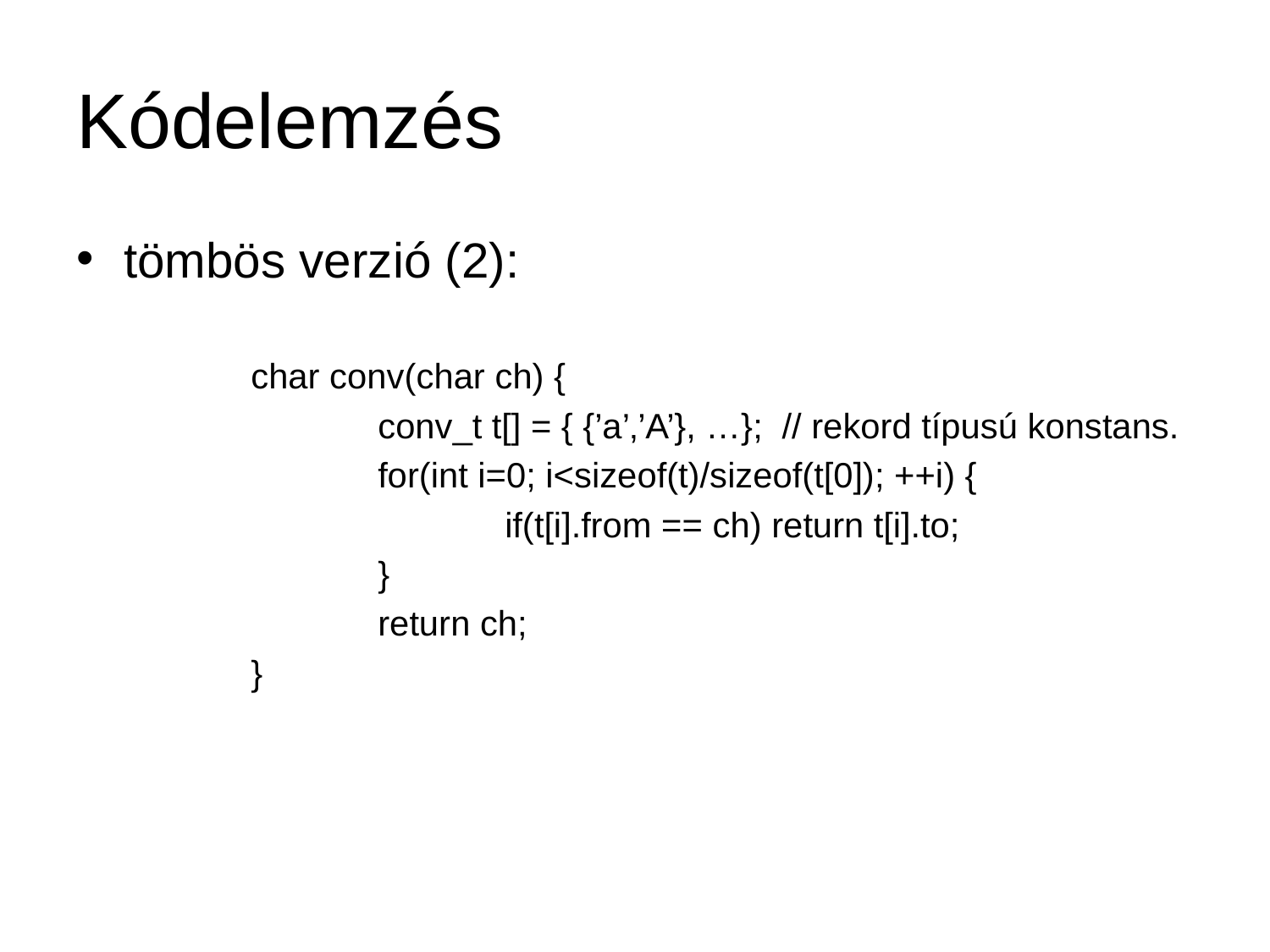

# Kódelemzés
tömbös verzió (2):

char conv(char ch) {
	conv_t t[] = { {’a’‚’A’}, …};  // rekord típusú konstans.
	for(int i=0; i<sizeof(t)/sizeof(t[0]); ++i) {
		if(t[i].from == ch) return t[i].to;
	}
	return ch;
}